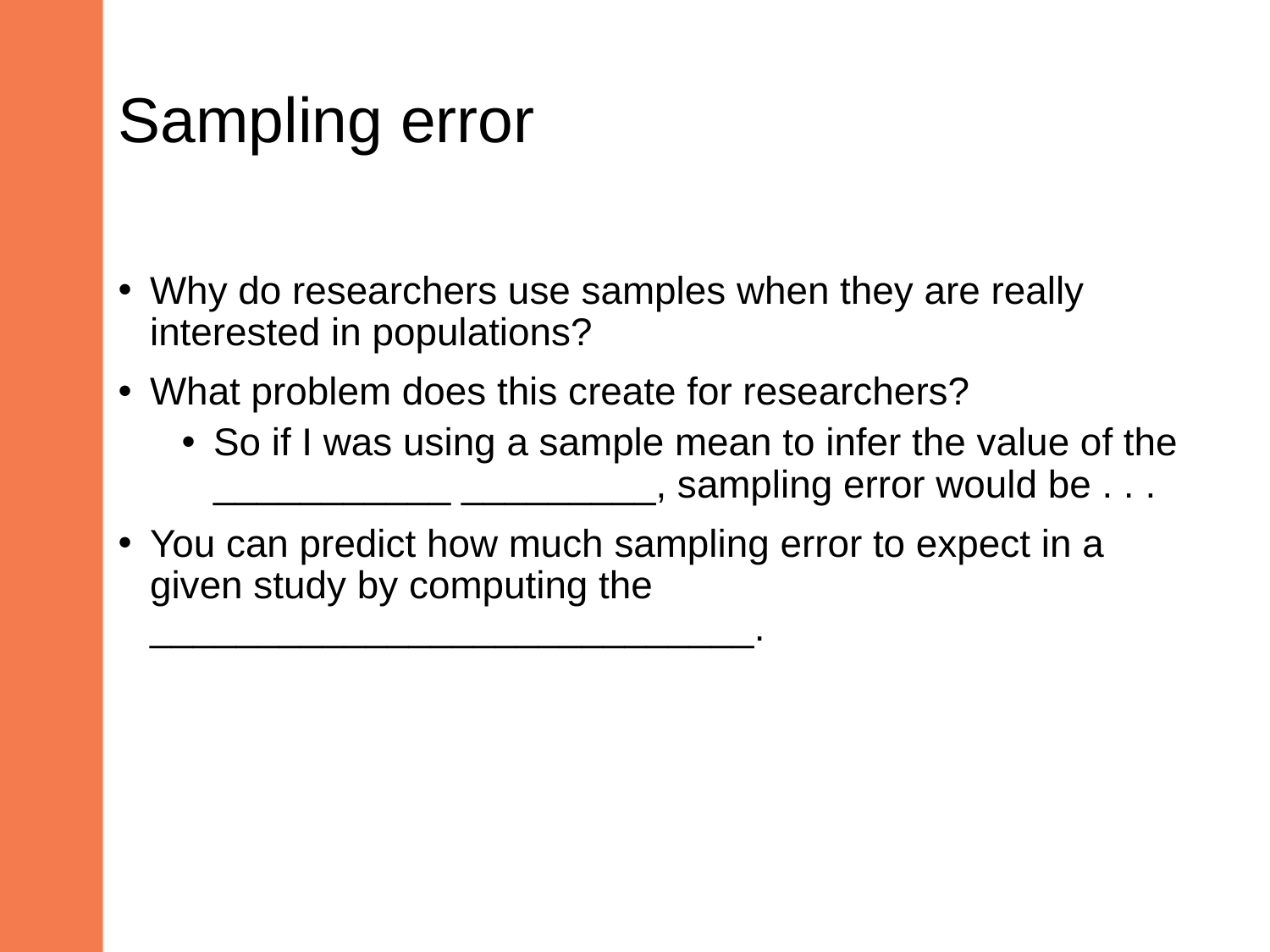

# Sampling error
Why do researchers use samples when they are really interested in populations?
What problem does this create for researchers?
So if I was using a sample mean to infer the value of the ___________ _________, sampling error would be . . .
You can predict how much sampling error to expect in a given study by computing the ____________________________.